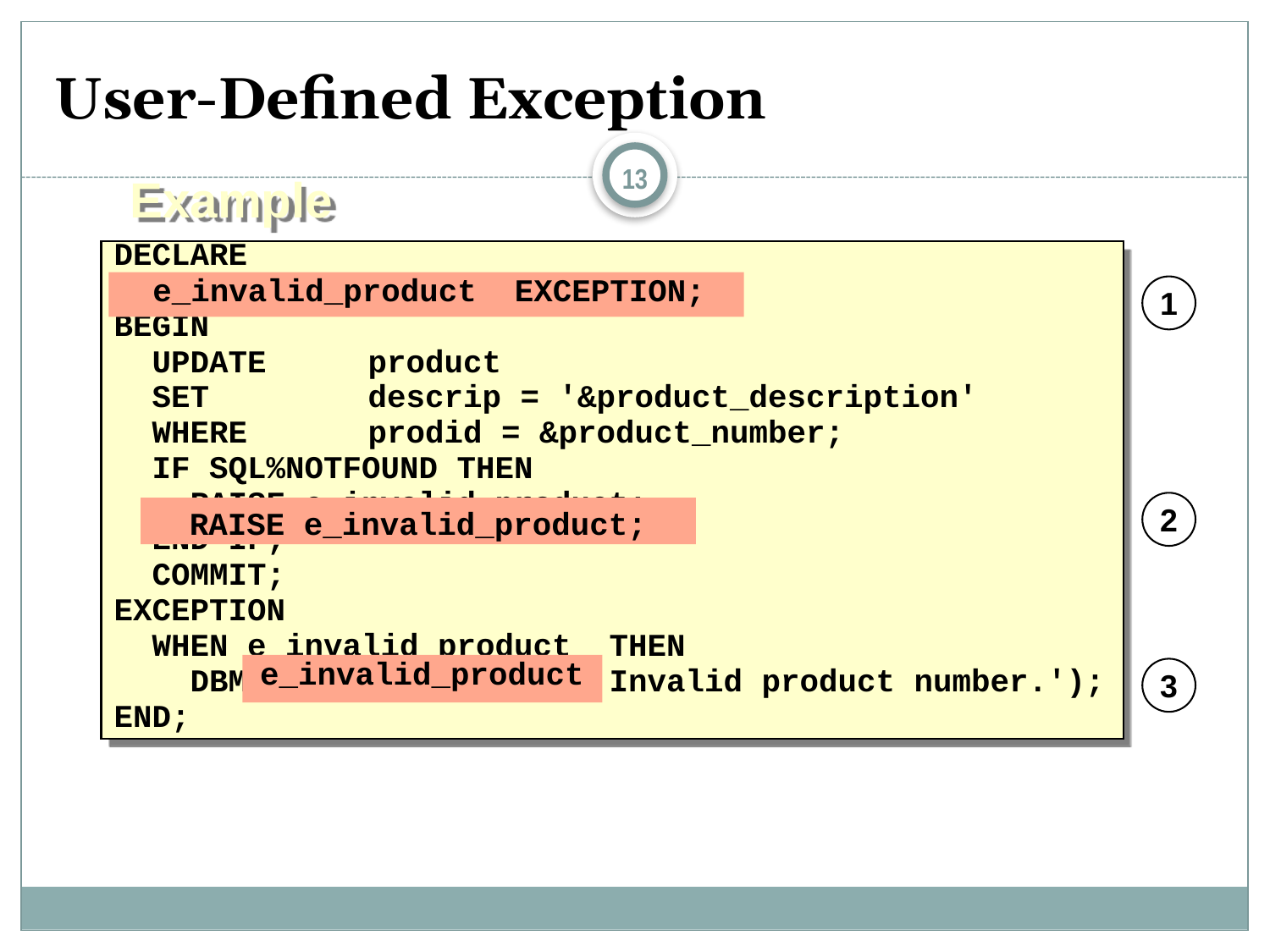

# User-Defined Exception
13
Example
DECLARE
  e_invalid_product EXCEPTION;
BEGIN
  UPDATE	product
  SET		descrip = '&product_description'
  WHERE	prodid = &product_number;
  IF SQL%NOTFOUND THEN
    RAISE e_invalid_product;
  END IF;
  COMMIT;
EXCEPTION
  WHEN e_invalid_product  THEN
    DBMS_OUTPUT.PUT_LINE('Invalid product number.');
END;

e_invalid_product  EXCEPTION;
1
RAISE e_invalid_product;

2

e_invalid_product
3